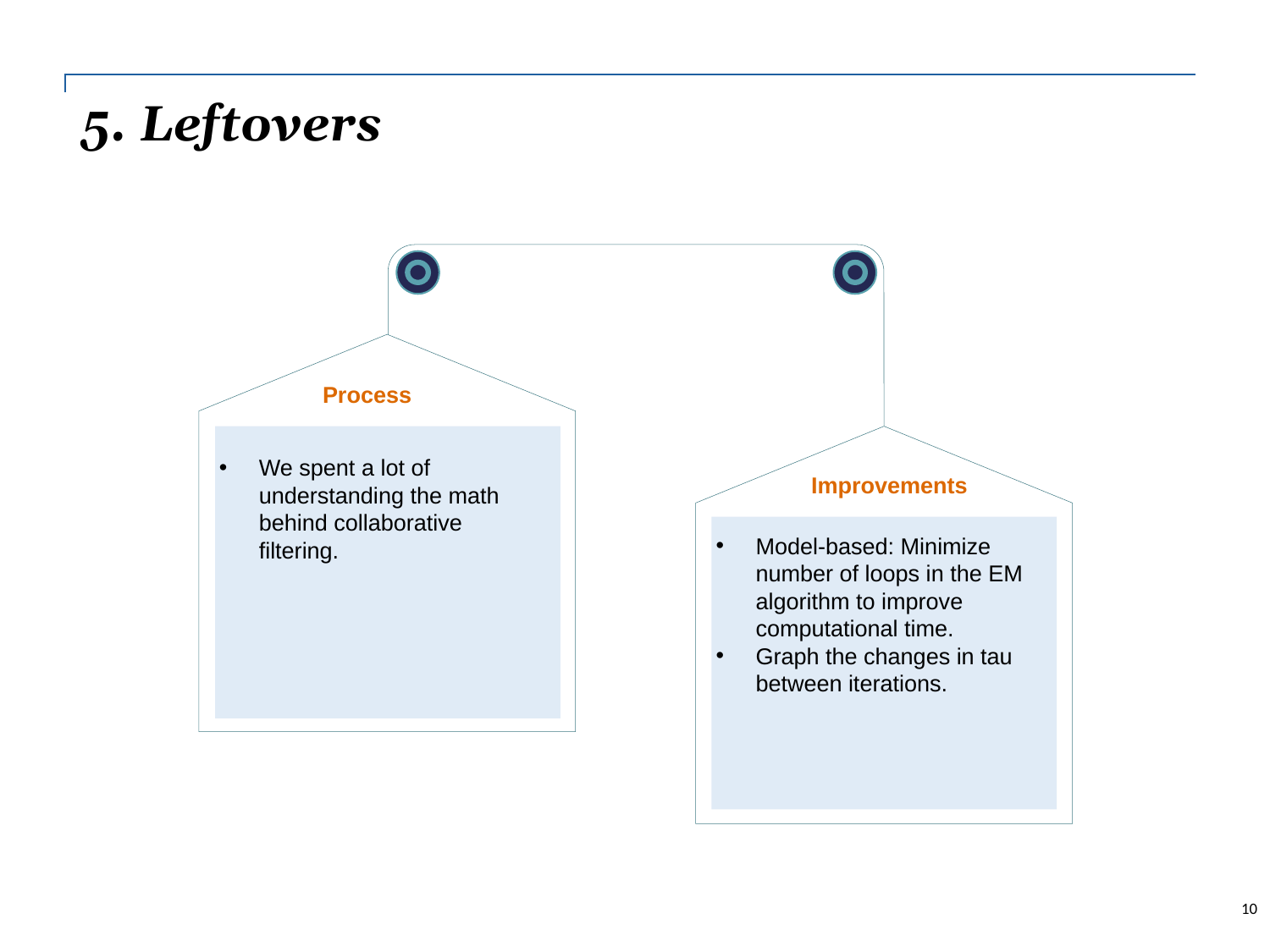

|  |
| --- |
5. Leftovers

Process

We spent a lot of understanding the math behind collaborative filtering.

Improvements

Model-based: Minimize number of loops in the EM algorithm to improve computational time.
Graph the changes in tau between iterations.
10